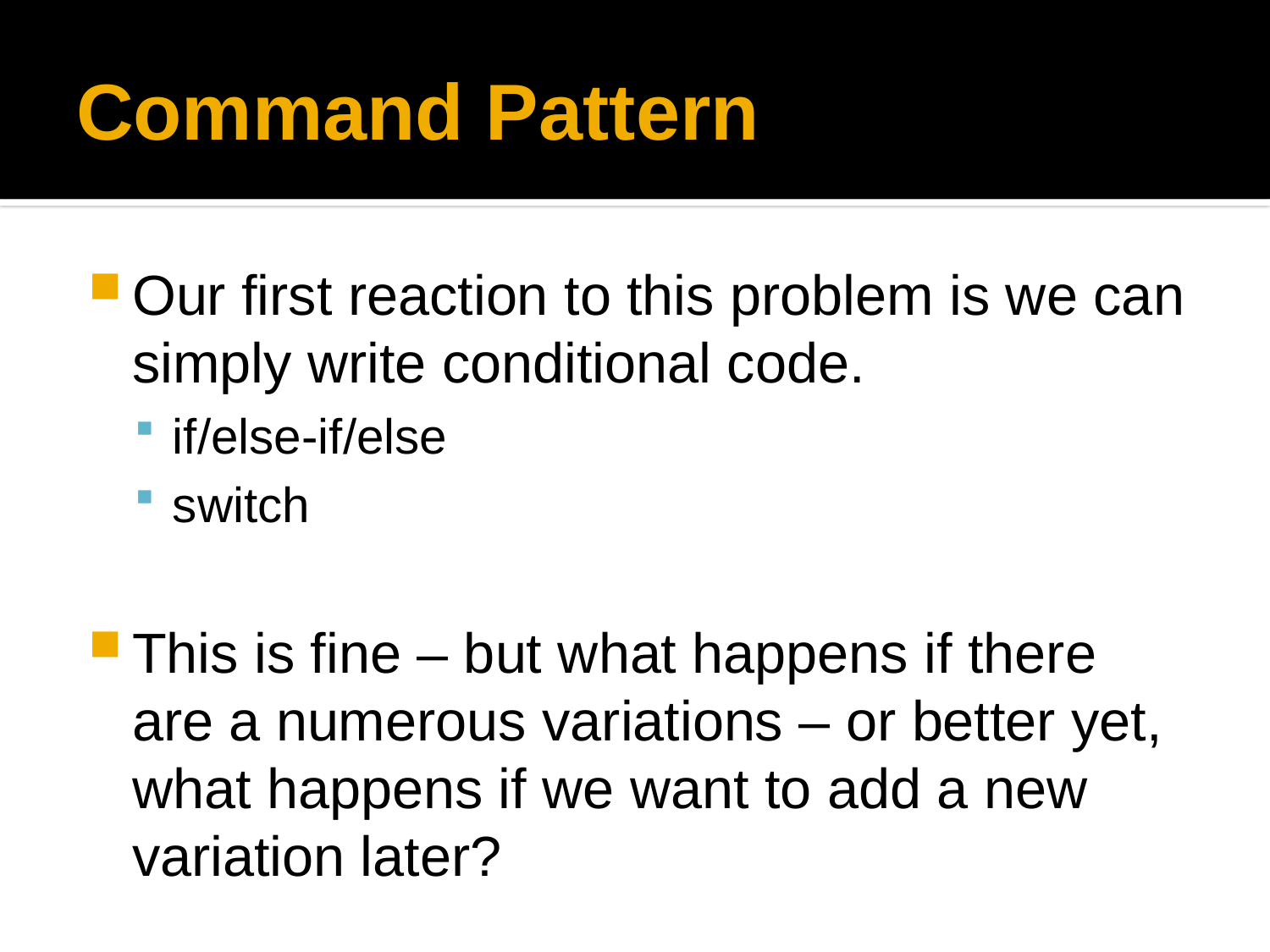

# Command Pattern
Our first reaction to this problem is we can simply write conditional code.
if/else-if/else
switch

This is fine – but what happens if there are a numerous variations – or better yet, what happens if we want to add a new variation later?